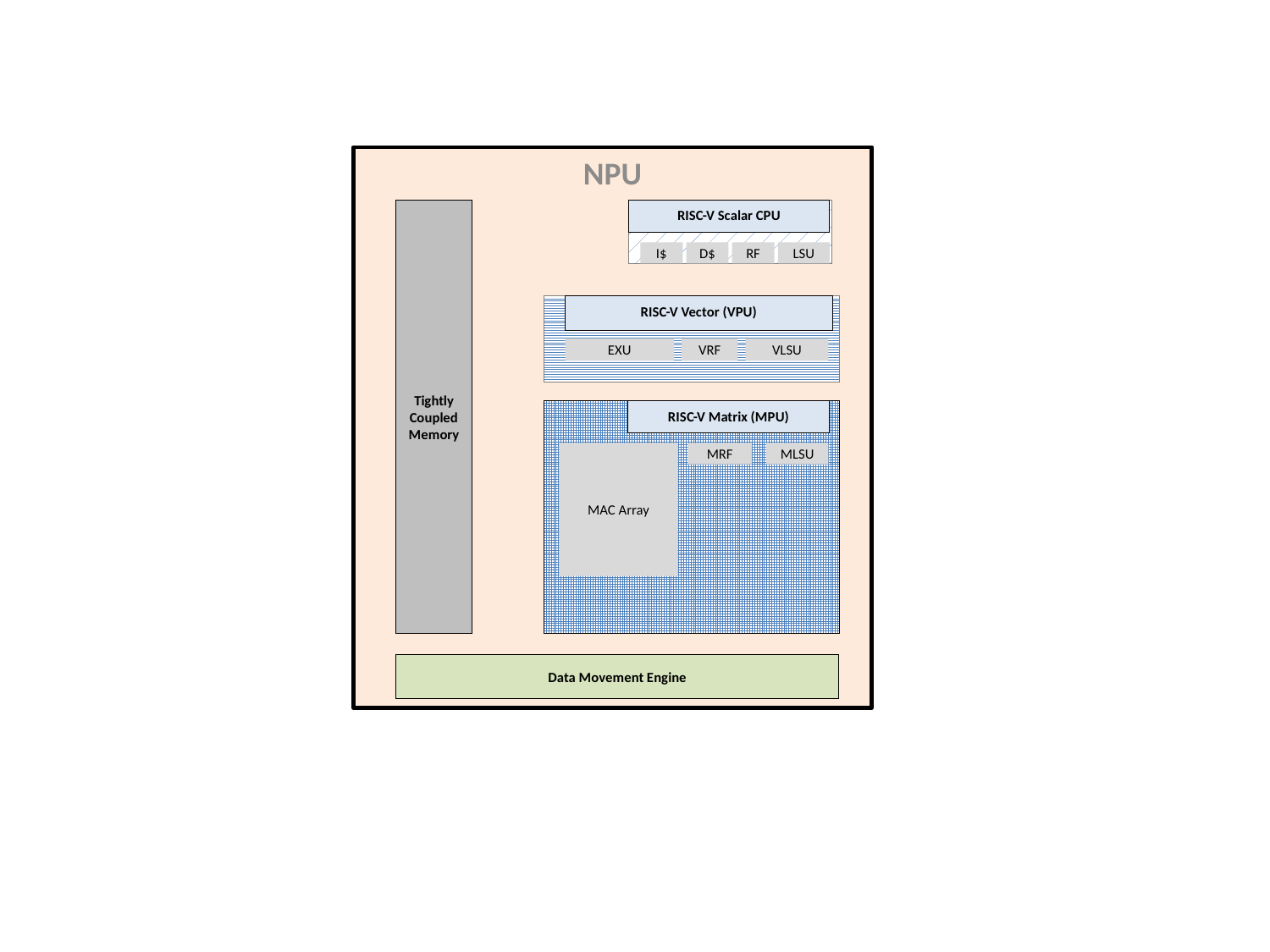

NPU

RISC-V Scalar CPU
Tightly Coupled Memory
I$
D$
RF
LSU
RISC-V Vector (VPU)

EXU
VRF
VLSU

RISC-V Matrix (MPU)
MAC Array
MRF
MLSU
Data Movement Engine